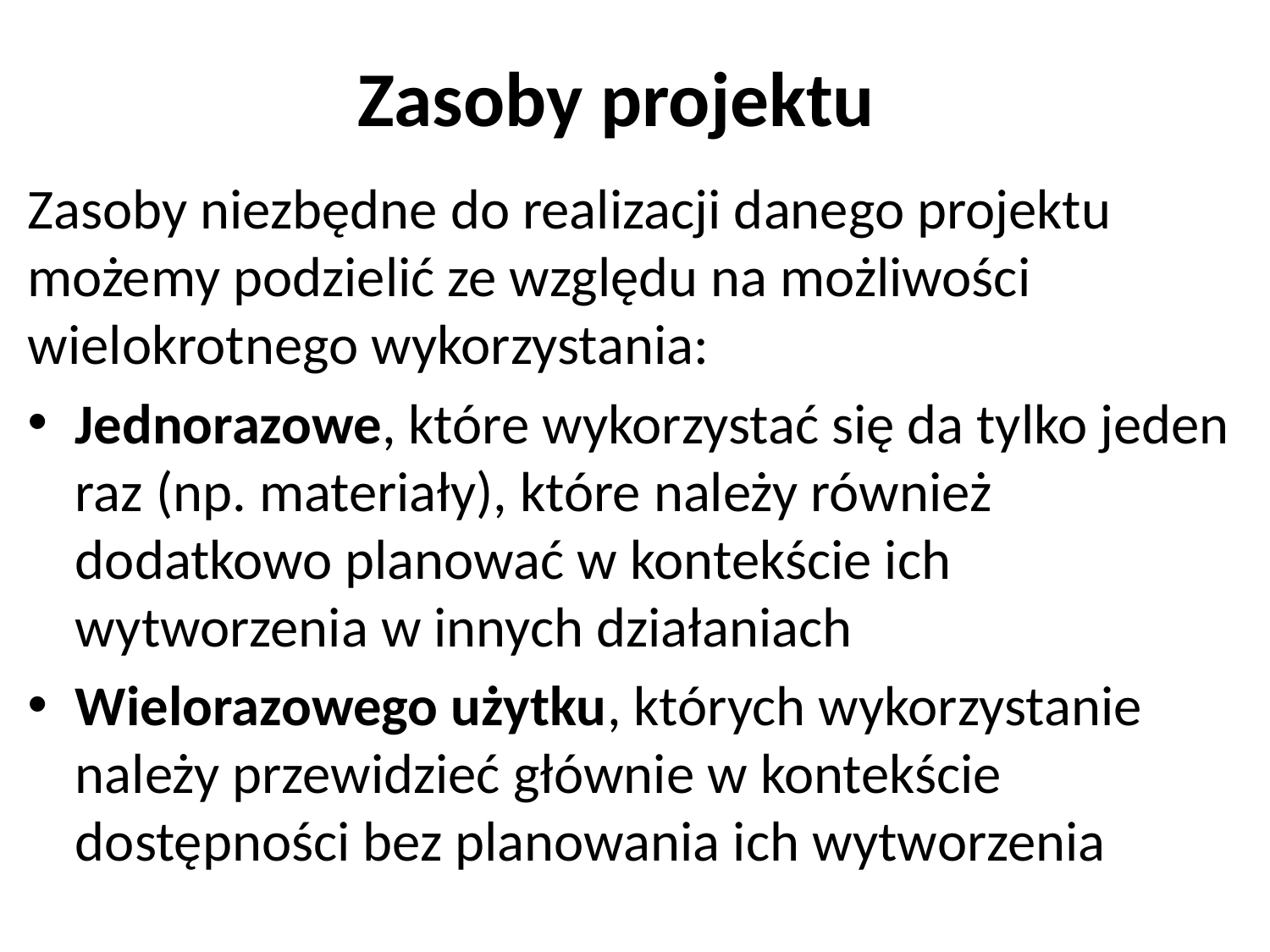

# Zasoby projektu
Zasoby niezbędne do realizacji danego projektu możemy podzielić ze względu na możliwości wielokrotnego wykorzystania:
Jednorazowe, które wykorzystać się da tylko jeden raz (np. materiały), które należy również dodatkowo planować w kontekście ich wytworzenia w innych działaniach
Wielorazowego użytku, których wykorzystanie należy przewidzieć głównie w kontekście dostępności bez planowania ich wytworzenia